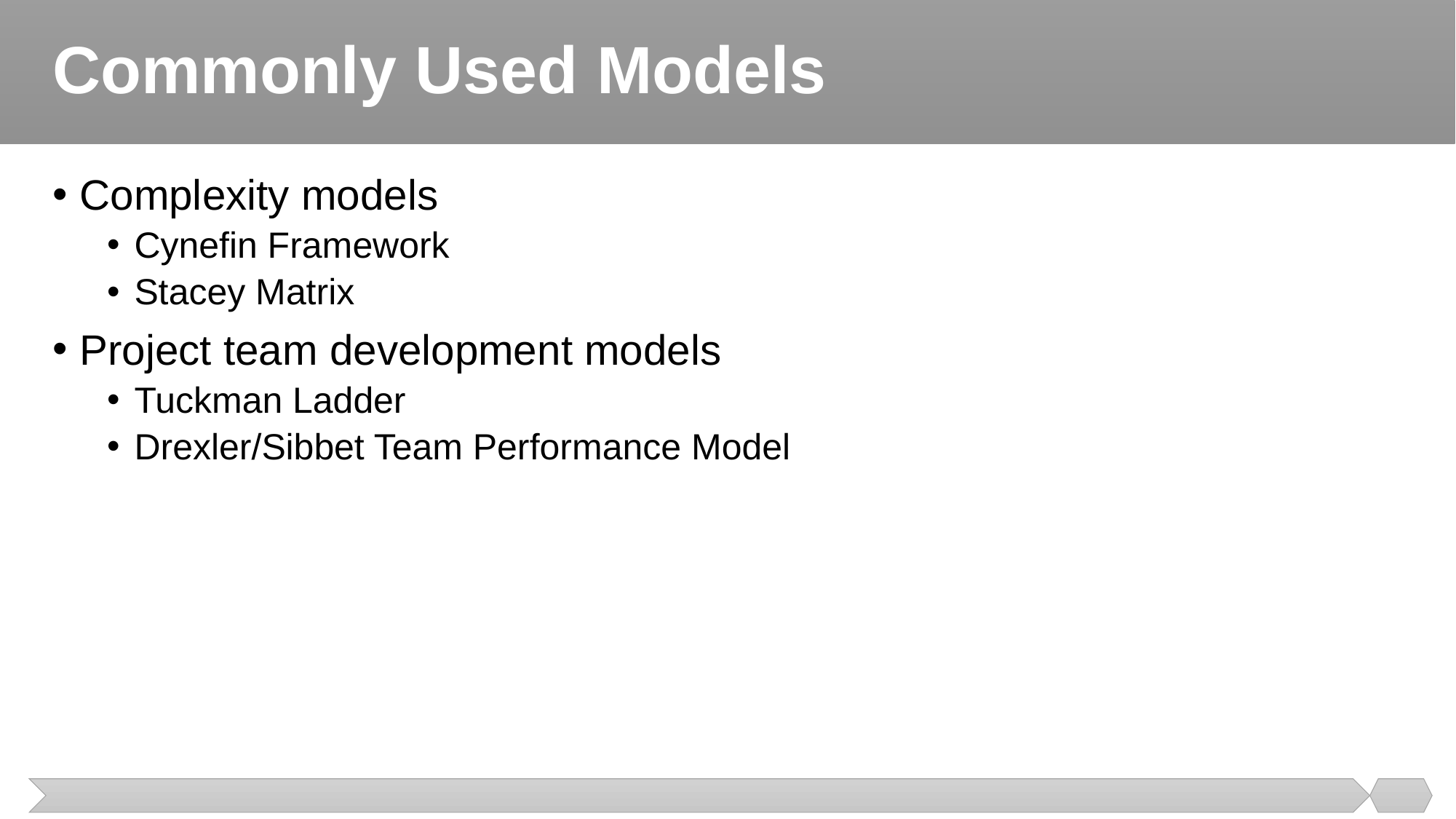

# Commonly Used Models
Complexity models
Cynefin Framework
Stacey Matrix
Project team development models
Tuckman Ladder
Drexler/Sibbet Team Performance Model